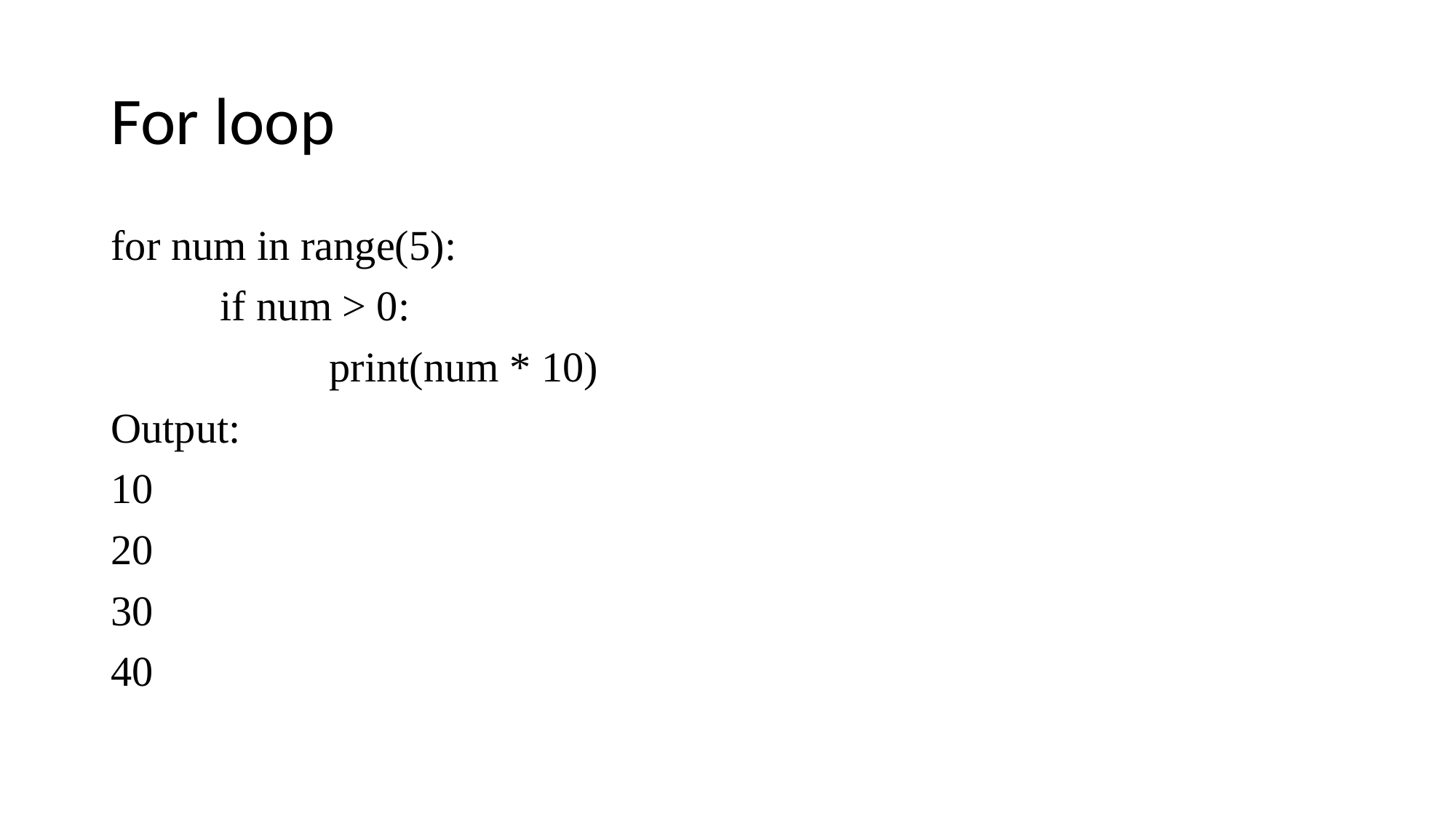

# For loop
for num in range(5):
	if num > 0:
		print(num * 10)
Output:
10
20
30
40